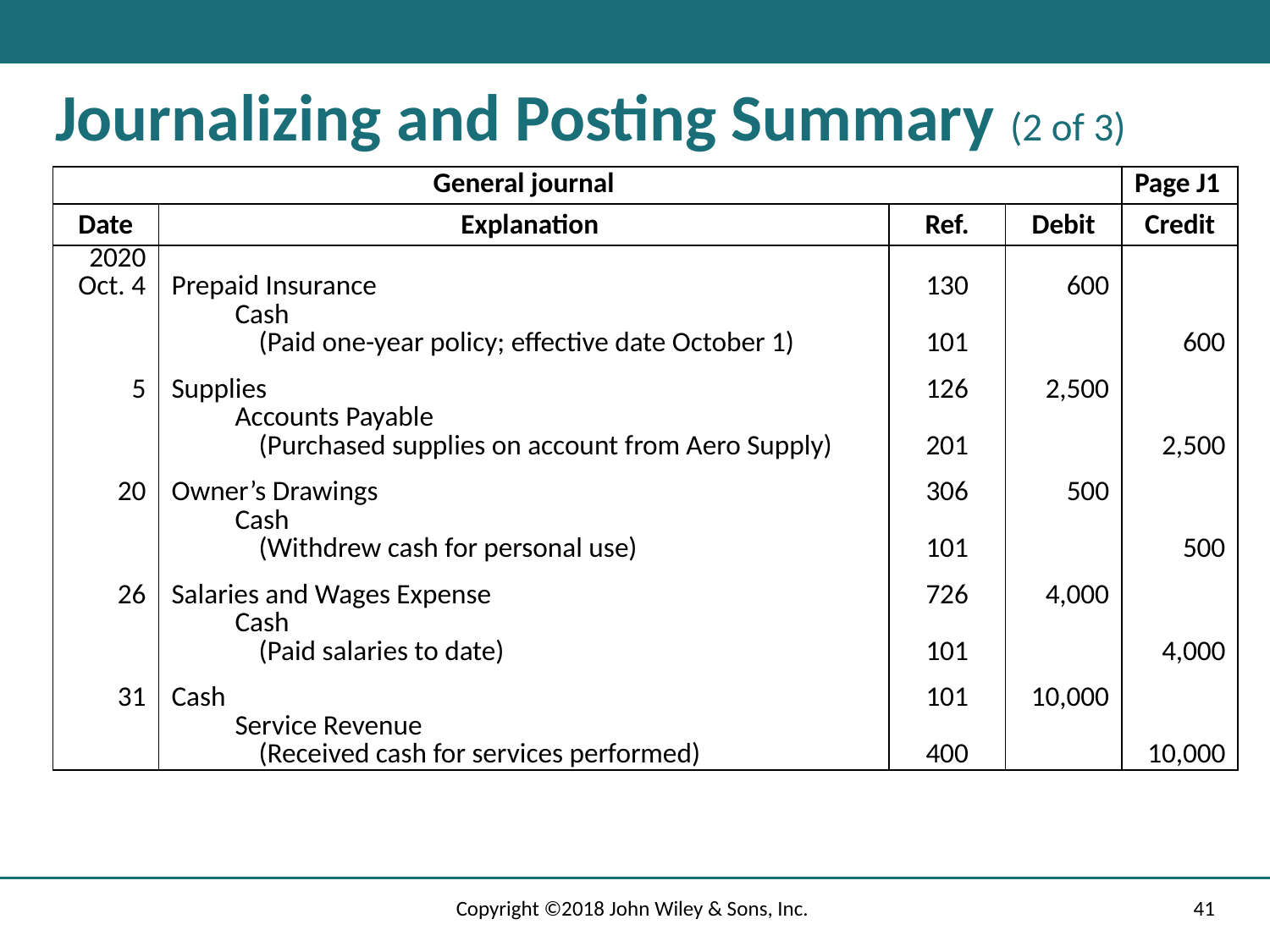

# Journalizing and Posting Summary (2 of 3)
|  | General journal |  |  | Page J1 |
| --- | --- | --- | --- | --- |
| Date | Explanation | Ref. | Debit | Credit |
| 2020 Oct. 4 | Prepaid Insurance | 130 | 600 |  |
|  | Cash (Paid one-year policy; effective date October 1) | 101 |  | 600 |
| 5 | Supplies | 126 | 2,500 |  |
|  | Accounts Payable (Purchased supplies on account from Aero Supply) | 201 |  | 2,500 |
| 20 | Owner’s Drawings | 306 | 500 |  |
|  | Cash (Withdrew cash for personal use) | 101 |  | 500 |
| 26 | Salaries and Wages Expense | 726 | 4,000 |  |
|  | Cash (Paid salaries to date) | 101 |  | 4,000 |
| 31 | Cash | 101 | 10,000 |  |
|  | Service Revenue (Received cash for services performed) | 400 |  | 10,000 |
Copyright ©2018 John Wiley & Sons, Inc.
41